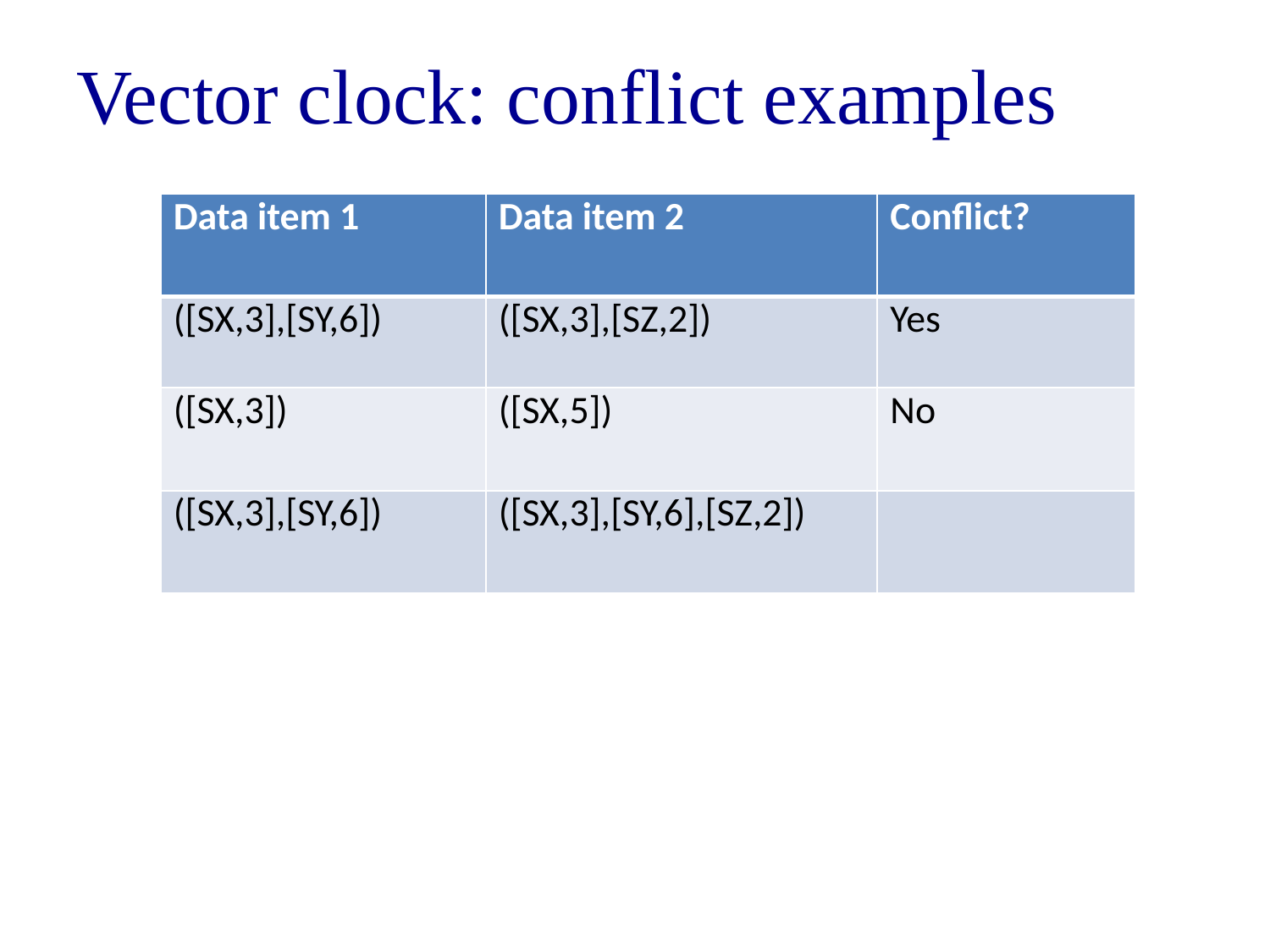

# Vector clock: conflict examples

| Data item 1 | Data item 2 | Conflict? |
| --- | --- | --- |
| ([SX,3],[SY,6]) | ([SX,3],[SZ,2]) | Yes |
| ([SX,3]) | ([SX,5]) | No |
| ([SX,3],[SY,6]) | ([SX,3],[SY,6],[SZ,2]) |  |